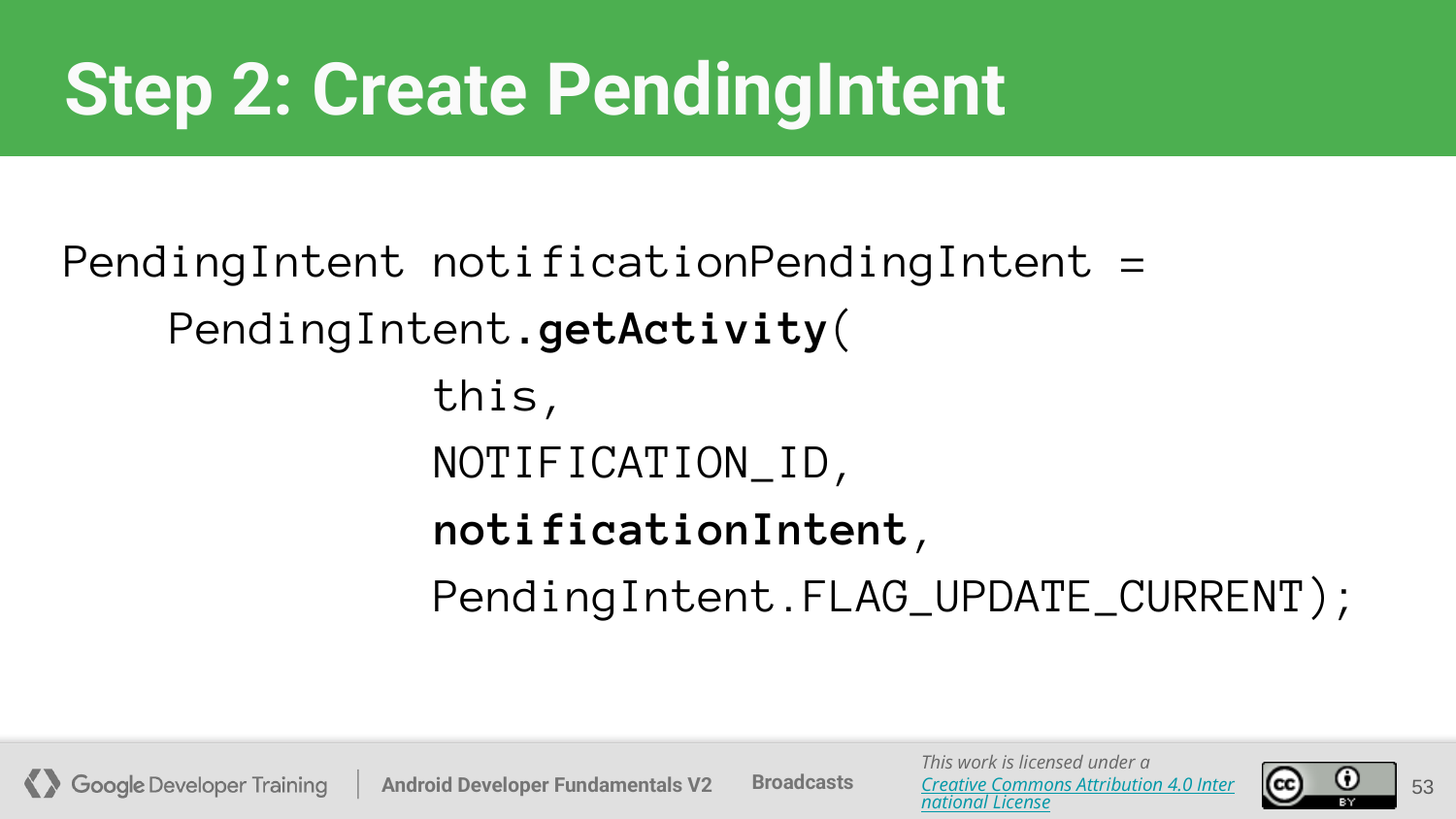

# Step 2: Create PendingIntent

PendingIntent notificationPendingIntent =
    PendingIntent.getActivity(
              this,
              NOTIFICATION_ID,
              notificationIntent,
              PendingIntent.FLAG_UPDATE_CURRENT);

53